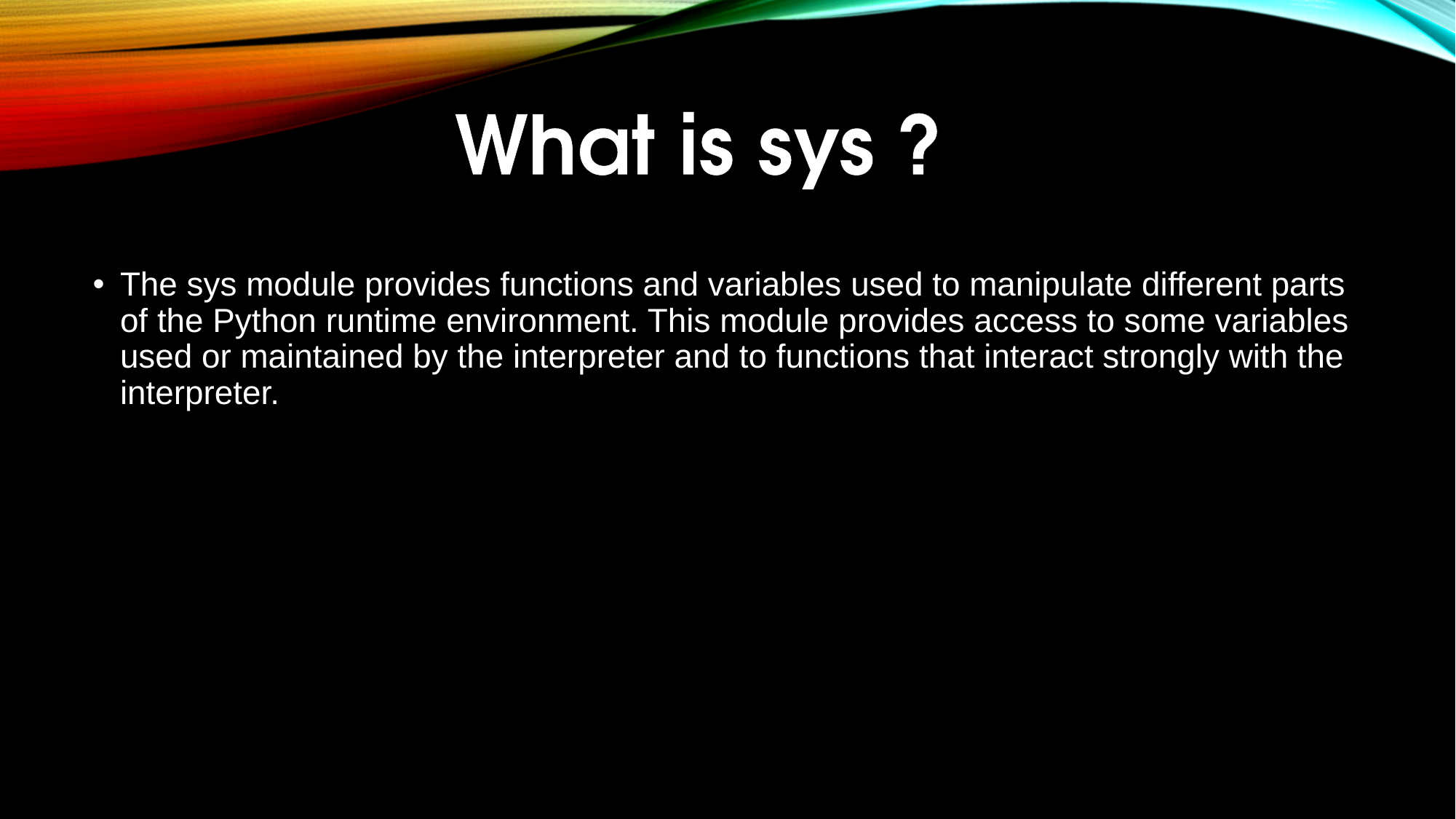

What is sys ?
The sys module provides functions and variables used to manipulate different parts of the Python runtime environment. This module provides access to some variables used or maintained by the interpreter and to functions that interact strongly with the interpreter.